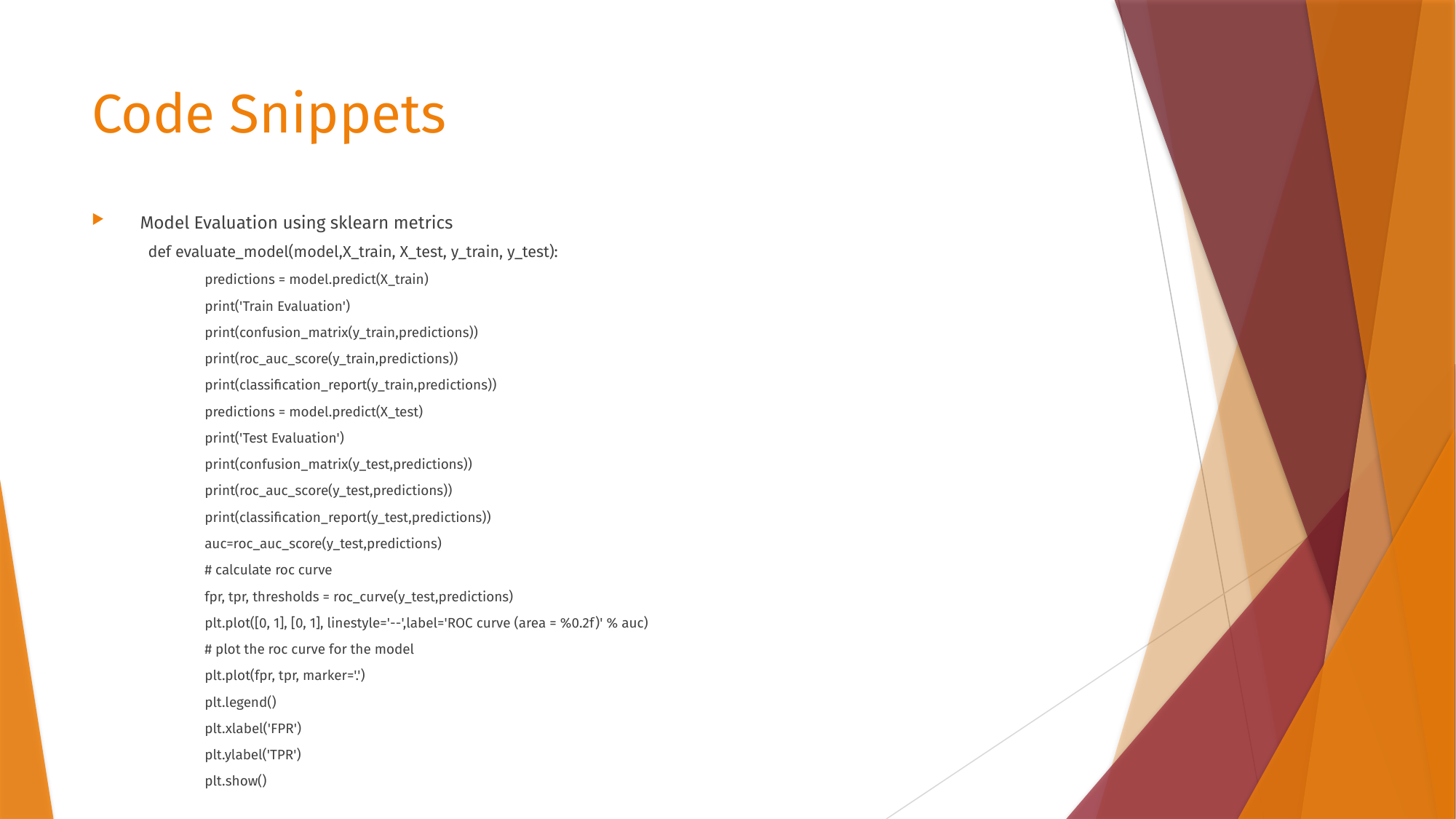

# Code Snippets
Model Evaluation using sklearn metrics
def evaluate_model(model,X_train, X_test, y_train, y_test):
predictions = model.predict(X_train)
print('Train Evaluation')
print(confusion_matrix(y_train,predictions))
print(roc_auc_score(y_train,predictions))
print(classification_report(y_train,predictions))
predictions = model.predict(X_test)
print('Test Evaluation')
print(confusion_matrix(y_test,predictions))
print(roc_auc_score(y_test,predictions))
print(classification_report(y_test,predictions))
auc=roc_auc_score(y_test,predictions)
# calculate roc curve
fpr, tpr, thresholds = roc_curve(y_test,predictions)
plt.plot([0, 1], [0, 1], linestyle='--',label='ROC curve (area = %0.2f)' % auc)
# plot the roc curve for the model
plt.plot(fpr, tpr, marker='.')
plt.legend()
plt.xlabel('FPR')
plt.ylabel('TPR')
plt.show()